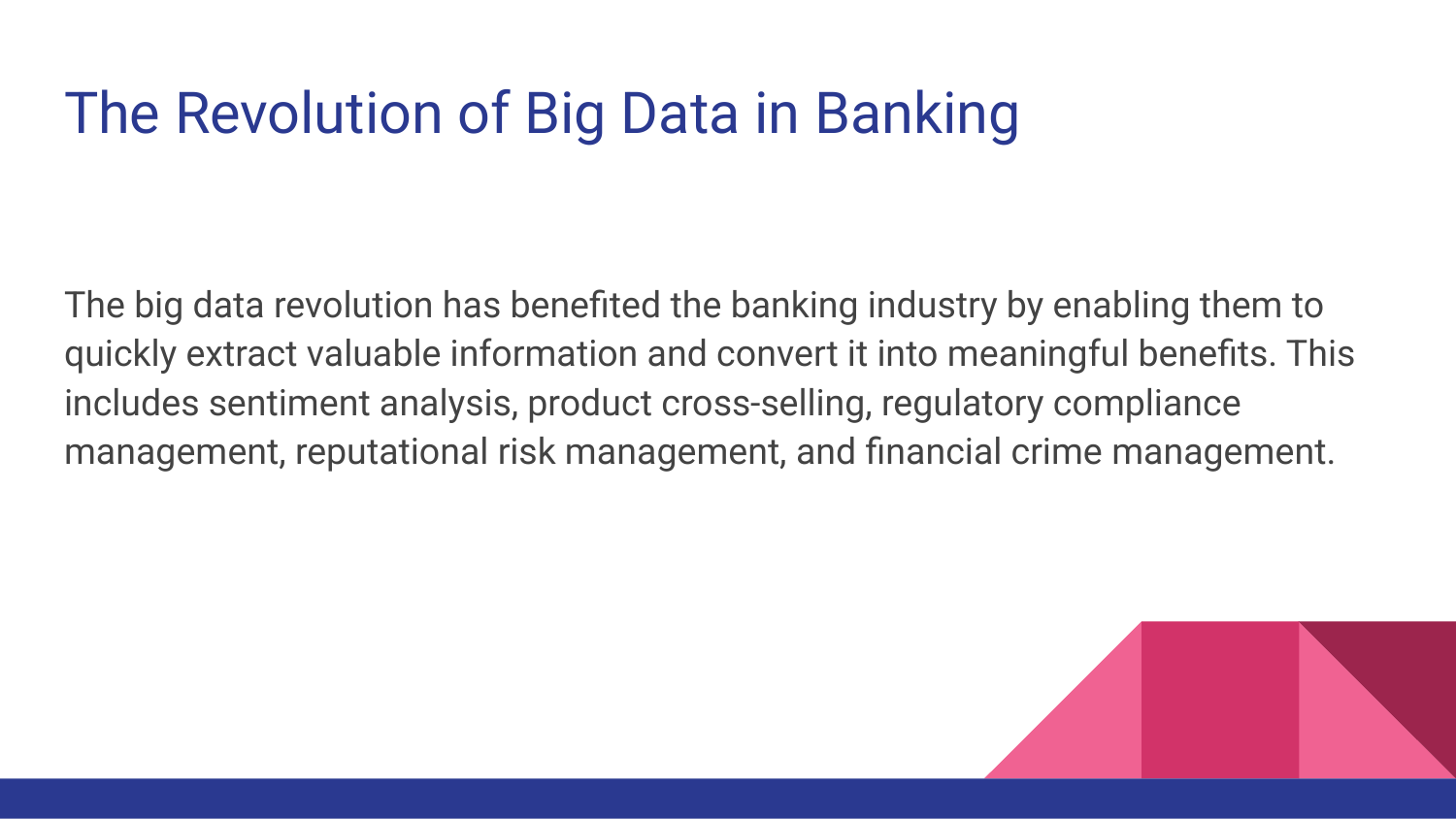

# The Revolution of Big Data in Banking

The big data revolution has benefited the banking industry by enabling them to quickly extract valuable information and convert it into meaningful benefits. This includes sentiment analysis, product cross-selling, regulatory compliance management, reputational risk management, and financial crime management.